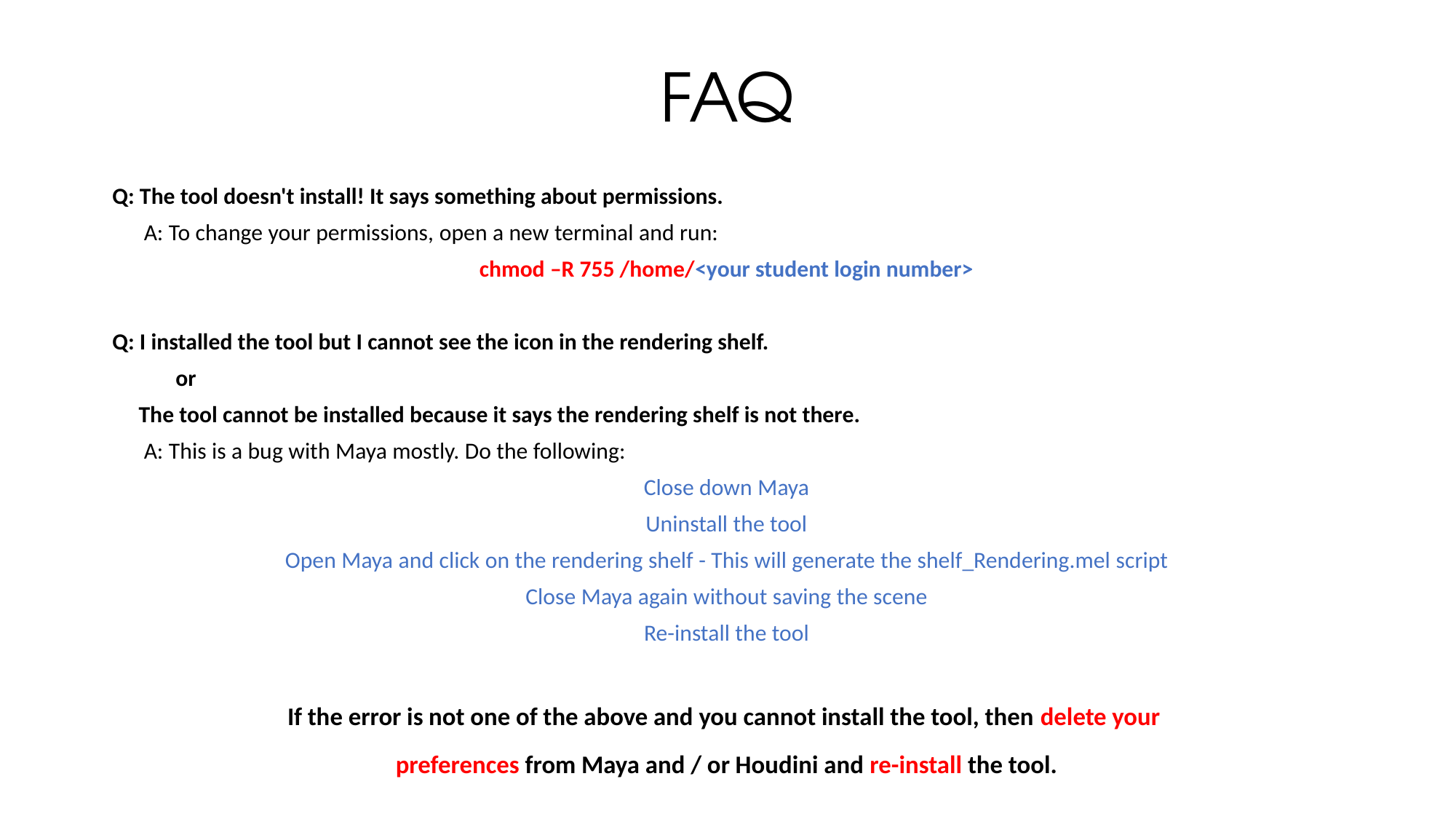

# FAQ

Q: The tool doesn't install! It says something about permissions.
      A: To change your permissions, open a new terminal and run:
chmod –R 755 /home/<your student login number>

Q: I installed the tool but I cannot see the icon in the rendering shelf.
            or
     The tool cannot be installed because it says the rendering shelf is not there.
      A: This is a bug with Maya mostly. Do the following:
Close down Maya
Uninstall the tool
Open Maya and click on the rendering shelf - This will generate the shelf_Rendering.mel script
Close Maya again without saving the scene
Re-install the tool

If the error is not one of the above and you cannot install the tool, then delete your
preferences from Maya and / or Houdini and re-install the tool.